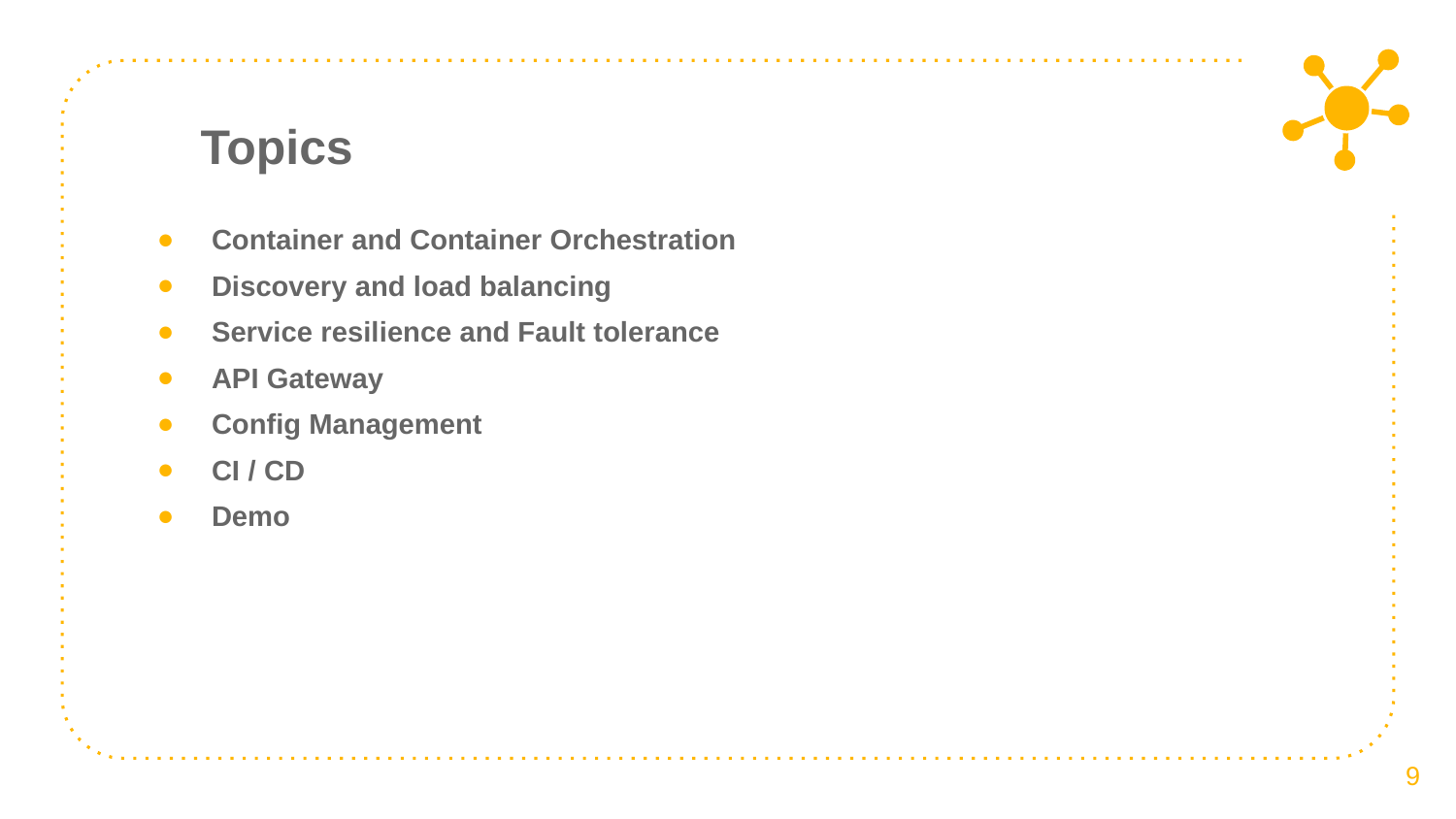

Topics

Container and Container Orchestration
Discovery and load balancing
Service resilience and Fault tolerance
API Gateway
Config Management
CI / CD
Demo
9